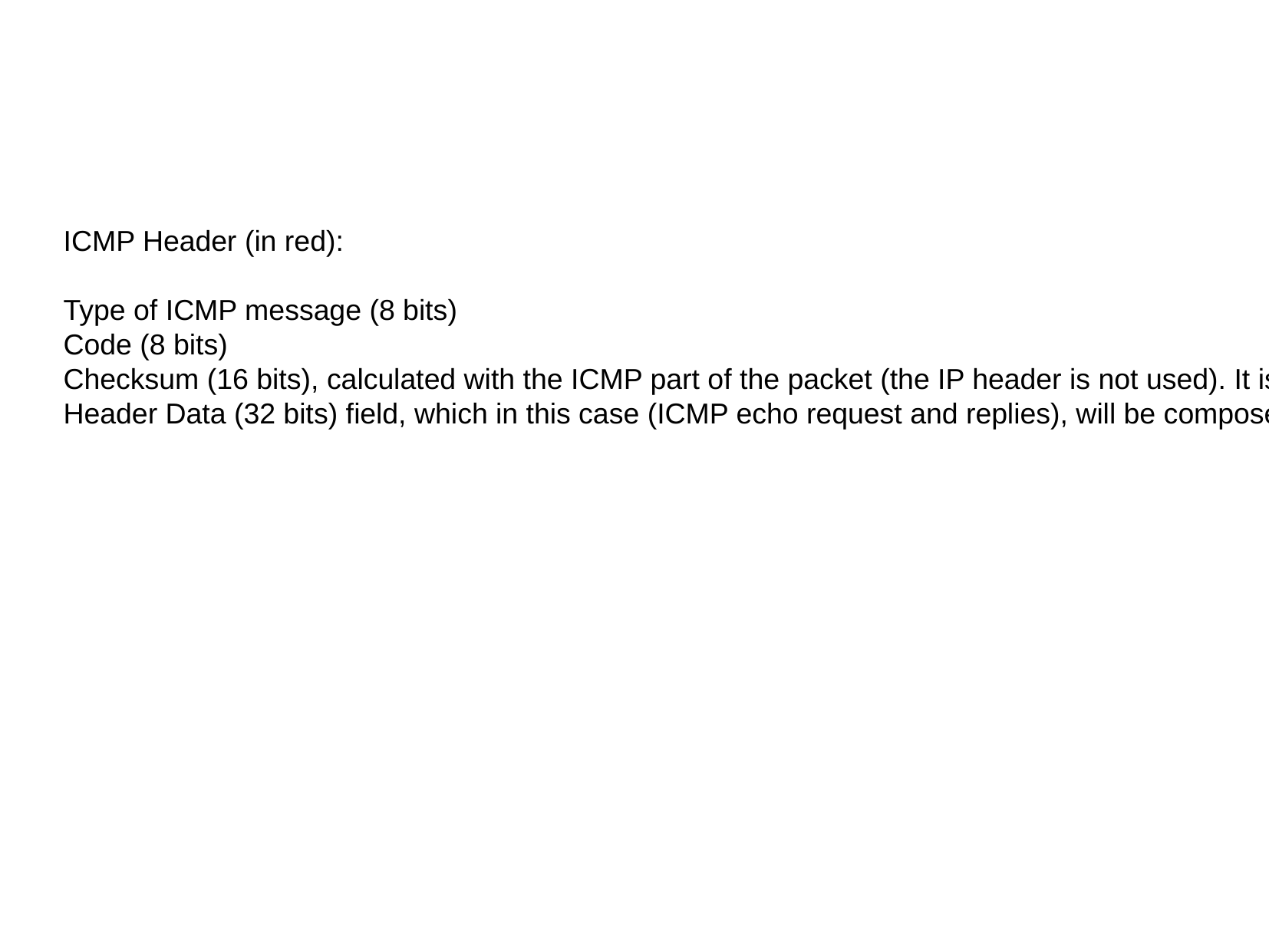

ICMP Header (in red):

Type of ICMP message (8 bits)
Code (8 bits)
Checksum (16 bits), calculated with the ICMP part of the packet (the IP header is not used). It is the 16-bit one's complement of the one's complement sum of the ICMP message starting with the Type field[7]
Header Data (32 bits) field, which in this case (ICMP echo request and replies), will be composed of identifier (16 bits) and sequence number (16 bits).